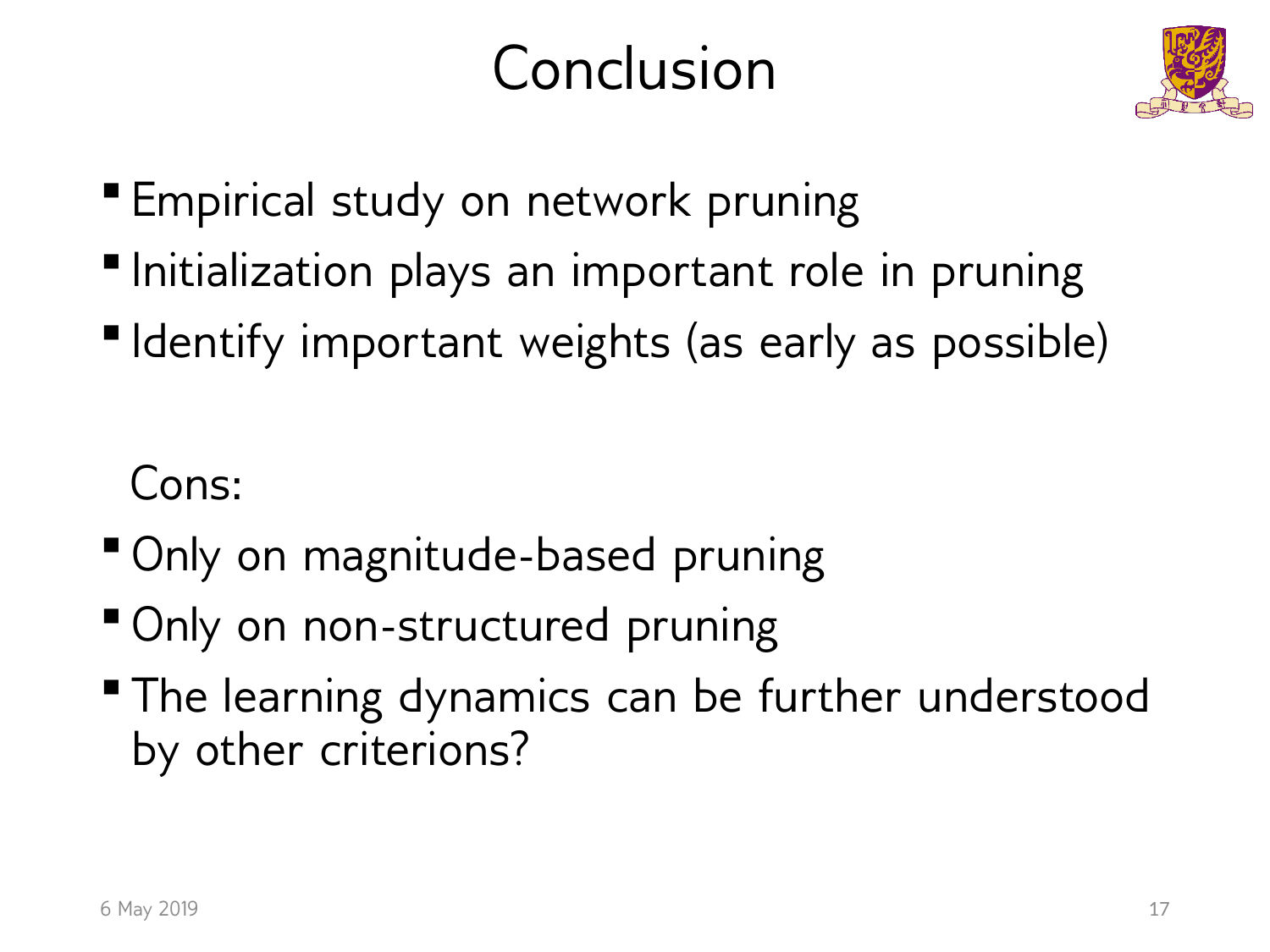

# Conclusion
Empirical study on network pruning
Initialization plays an important role in pruning
Identify important weights (as early as possible)

Cons:
Only on magnitude-based pruning
Only on non-structured pruning
The learning dynamics can be further understood by other criterions?

6 May 2019
17